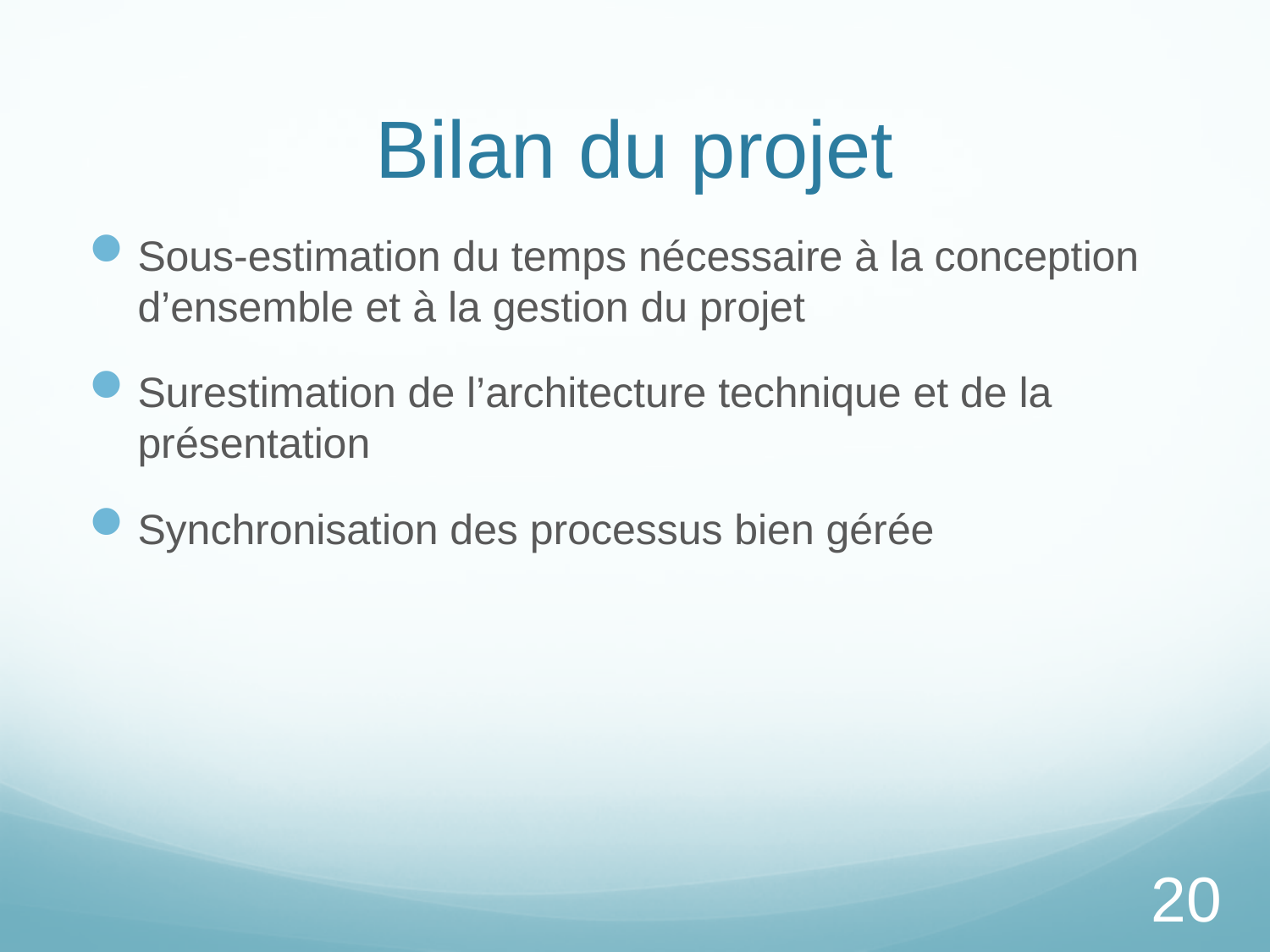

# Bilan du projet
Sous-estimation du temps nécessaire à la conception d’ensemble et à la gestion du projet
Surestimation de l’architecture technique et de la présentation
Synchronisation des processus bien gérée
20